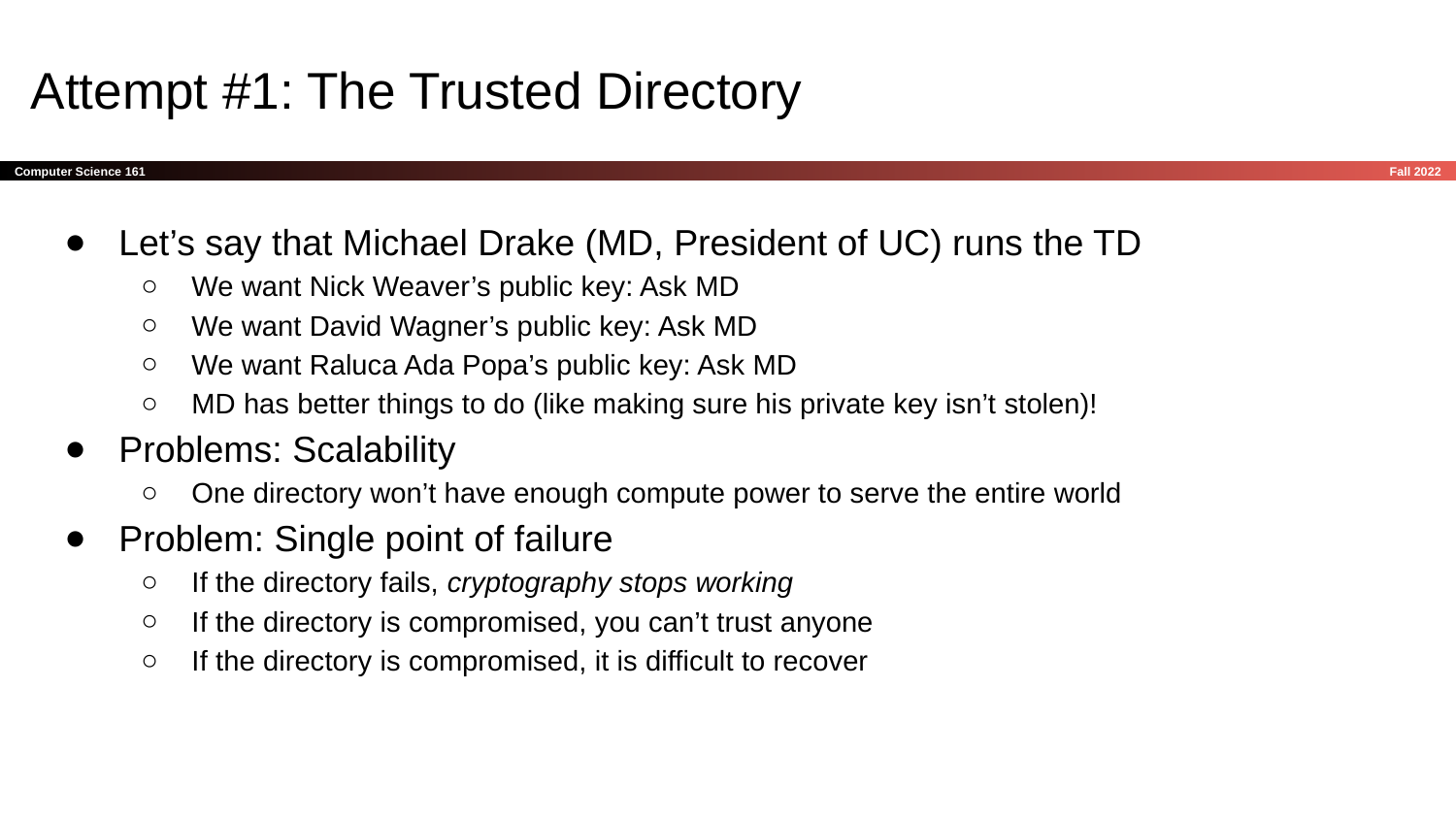

# Attempt #1: The Trusted Directory
Let’s say that Michael Drake (MD, President of UC) runs the TD
We want Nick Weaver’s public key: Ask MD
We want David Wagner’s public key: Ask MD
We want Raluca Ada Popa’s public key: Ask MD
MD has better things to do (like making sure his private key isn’t stolen)!
Problems: Scalability
One directory won’t have enough compute power to serve the entire world
Problem: Single point of failure
If the directory fails, cryptography stops working
If the directory is compromised, you can’t trust anyone
If the directory is compromised, it is difficult to recover